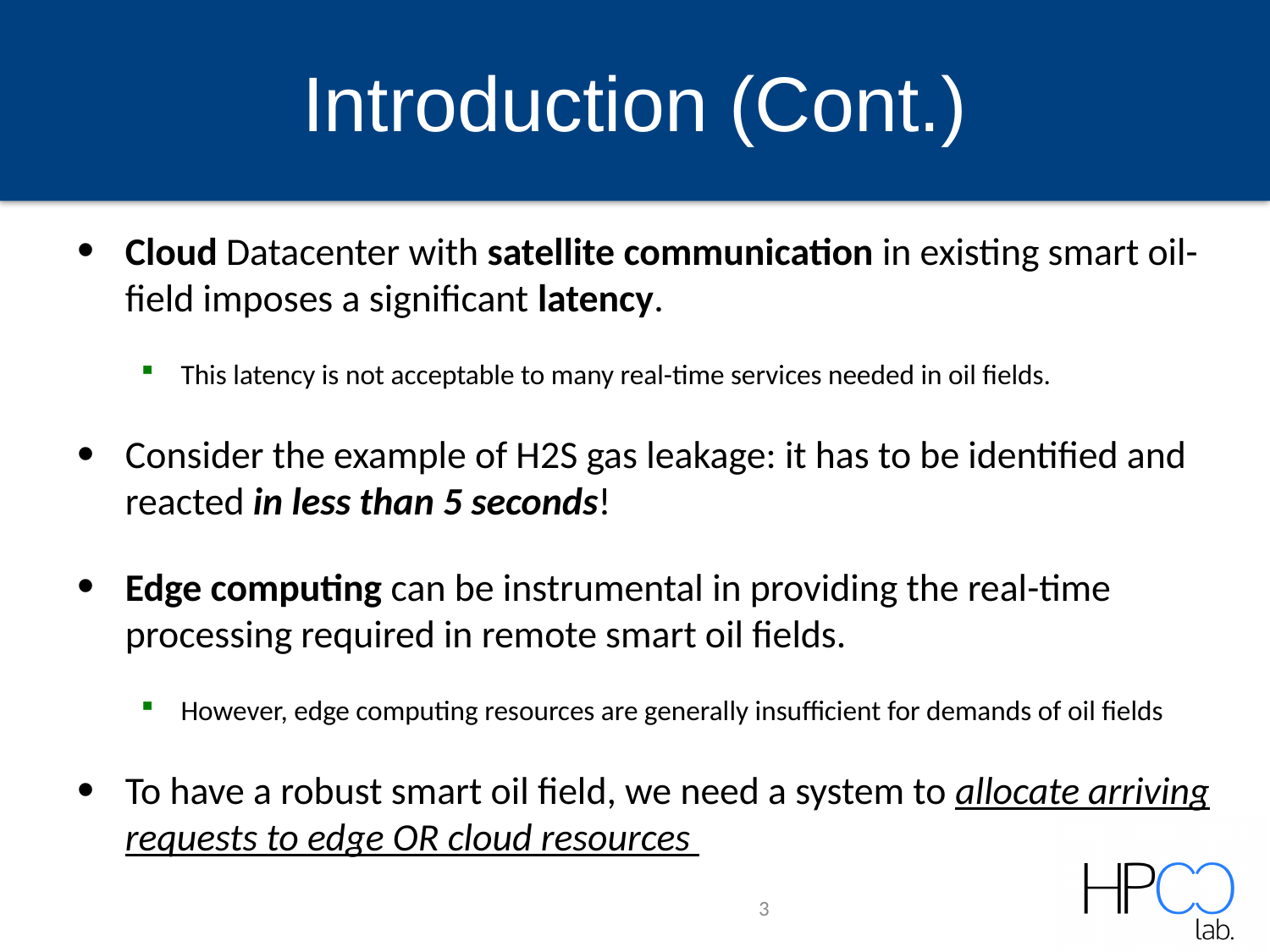

# Introduction (Cont.)
Cloud Datacenter with satellite communication in existing smart oil-field imposes a significant latency.
This latency is not acceptable to many real-time services needed in oil fields.
Consider the example of H2S gas leakage: it has to be identified and reacted in less than 5 seconds!
Edge computing can be instrumental in providing the real-time processing required in remote smart oil fields.
However, edge computing resources are generally insufficient for demands of oil fields
To have a robust smart oil field, we need a system to allocate arriving requests to edge OR cloud resources

3